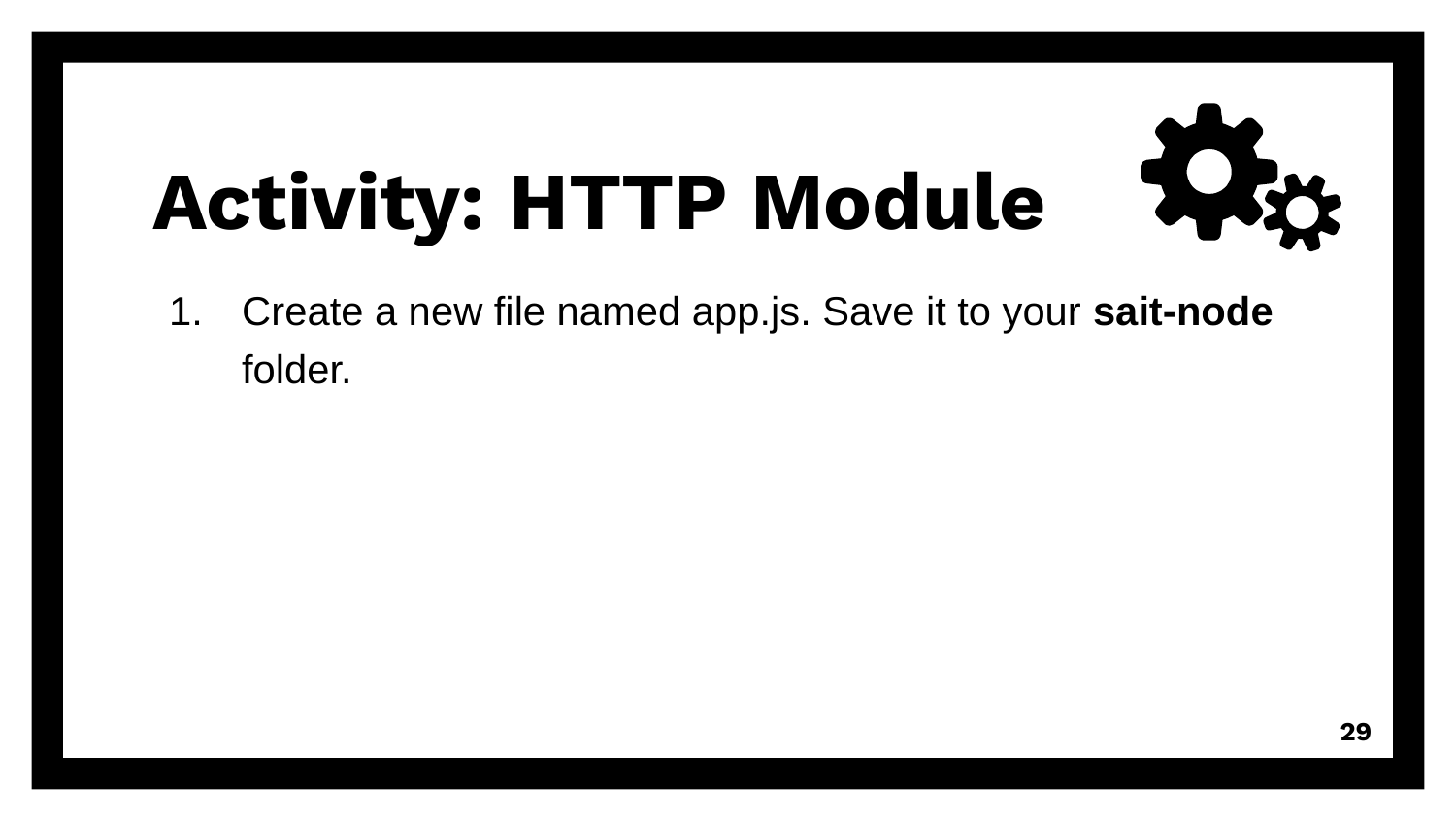

# Activity: HTTP Module
Create a new file named app.js. Save it to your sait-node folder.
29